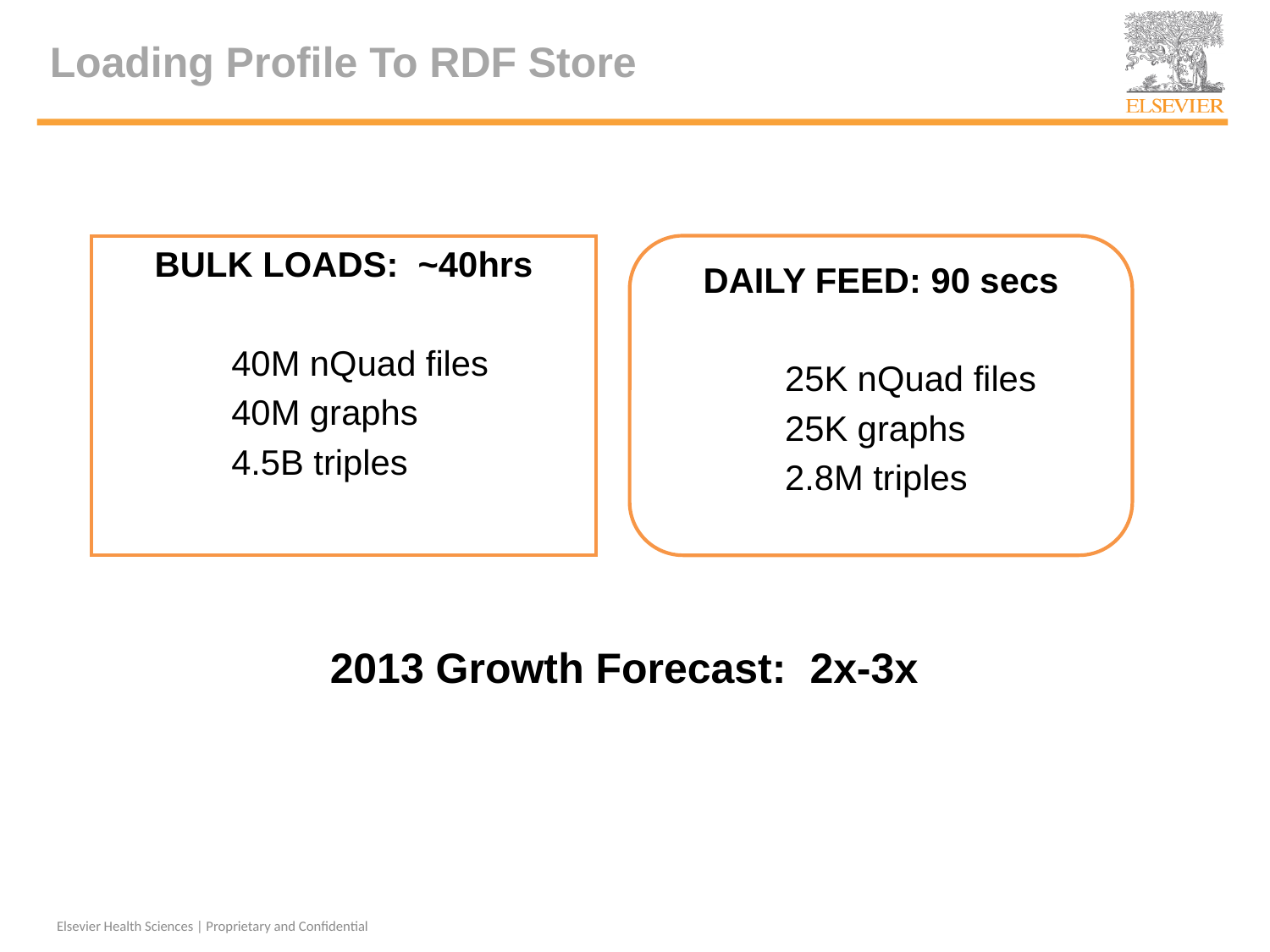

# Loading Profile To RDF Store
BULK LOADS:  ~40hrs

	40M nQuad files
	40M graphs
	4.5B triples

DAILY FEED: 90 secs

	25K nQuad files
	25K graphs
	2.8M triples
2013 Growth Forecast:  2x-3x
Elsevier Health Sciences | Proprietary and Confidential